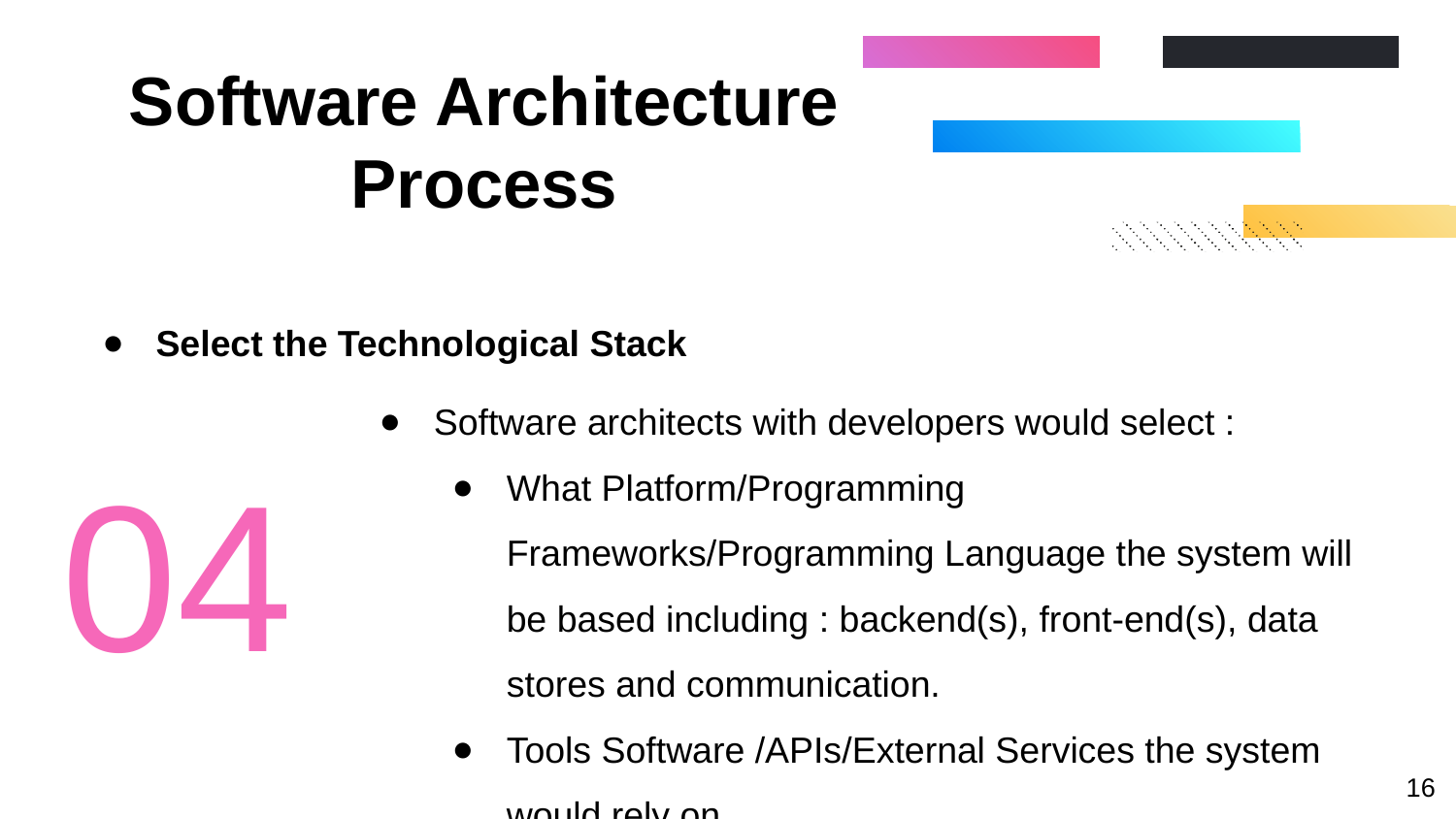

# Software Architecture Process
Select the Technological Stack

Software architects with developers would select :
What Platform/Programming Frameworks/Programming Language the system will be based including : backend(s), front-end(s), data stores and communication.
Tools Software /APIs/External Services the system would rely on.

04
16